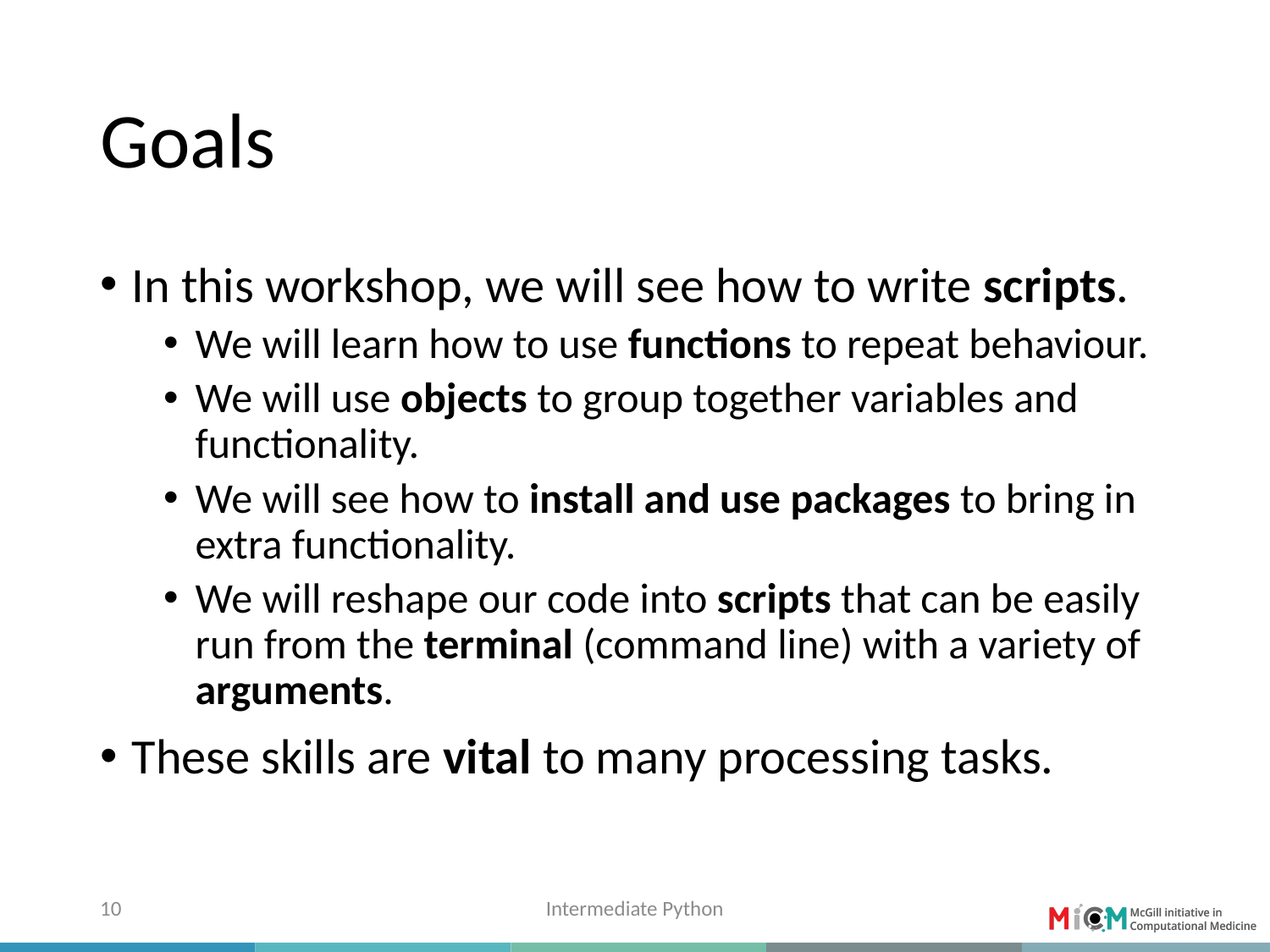

# Goals
In this workshop, we will see how to write scripts.
We will learn how to use functions to repeat behaviour.
We will use objects to group together variables and functionality.
We will see how to install and use packages to bring in extra functionality.
We will reshape our code into scripts that can be easily run from the terminal (command line) with a variety of arguments.
These skills are vital to many processing tasks.
10
Intermediate Python